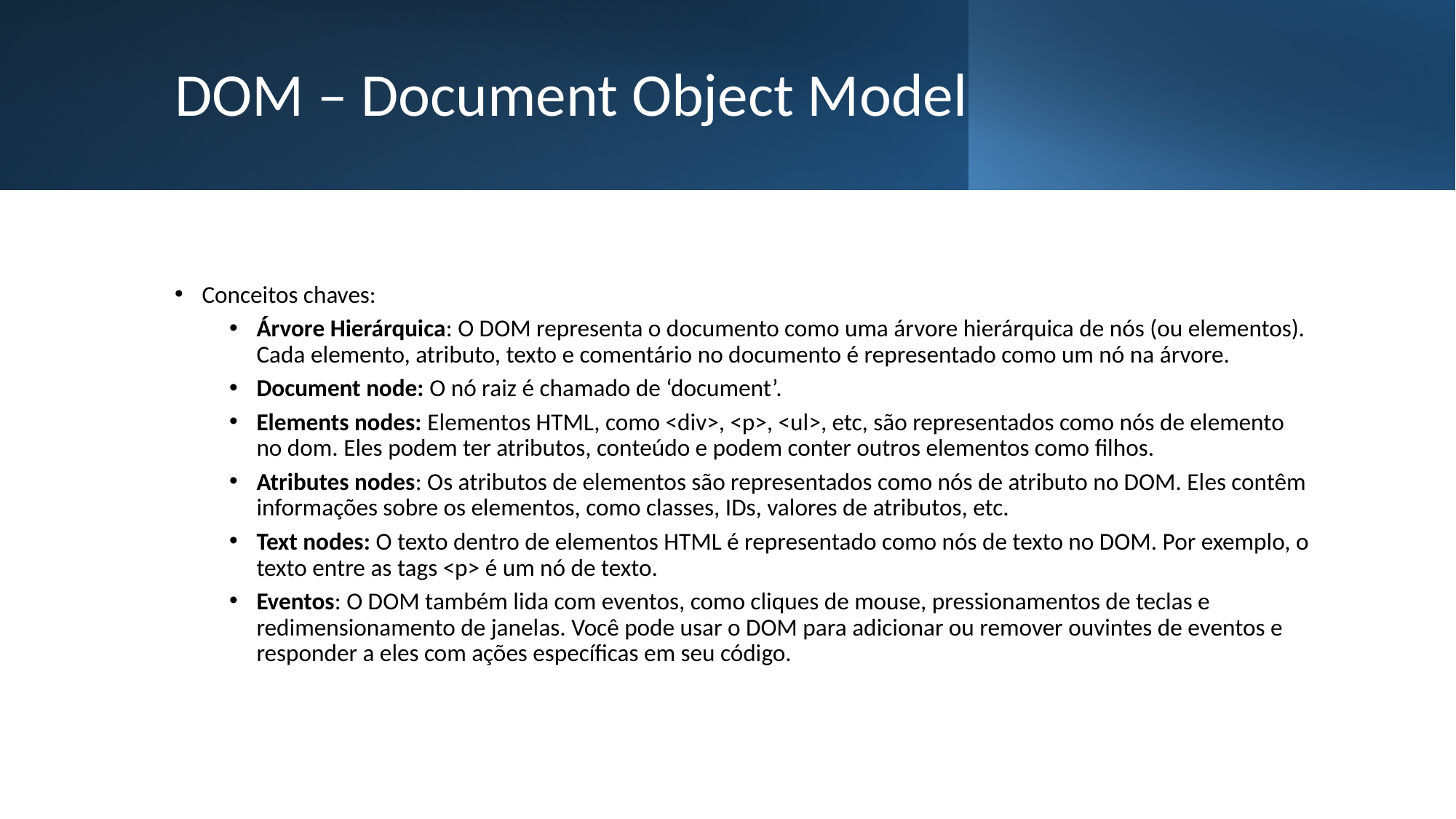

# DOM – Document Object Model
Conceitos chaves:
Árvore Hierárquica: O DOM representa o documento como uma árvore hierárquica de nós (ou elementos). Cada elemento, atributo, texto e comentário no documento é representado como um nó na árvore.
Document node: O nó raiz é chamado de ‘document’.
Elements nodes: Elementos HTML, como <div>, <p>, <ul>, etc, são representados como nós de elemento no dom. Eles podem ter atributos, conteúdo e podem conter outros elementos como filhos.
Atributes nodes: Os atributos de elementos são representados como nós de atributo no DOM. Eles contêm informações sobre os elementos, como classes, IDs, valores de atributos, etc.
Text nodes: O texto dentro de elementos HTML é representado como nós de texto no DOM. Por exemplo, o texto entre as tags <p> é um nó de texto.
Eventos: O DOM também lida com eventos, como cliques de mouse, pressionamentos de teclas e redimensionamento de janelas. Você pode usar o DOM para adicionar ou remover ouvintes de eventos e responder a eles com ações específicas em seu código.